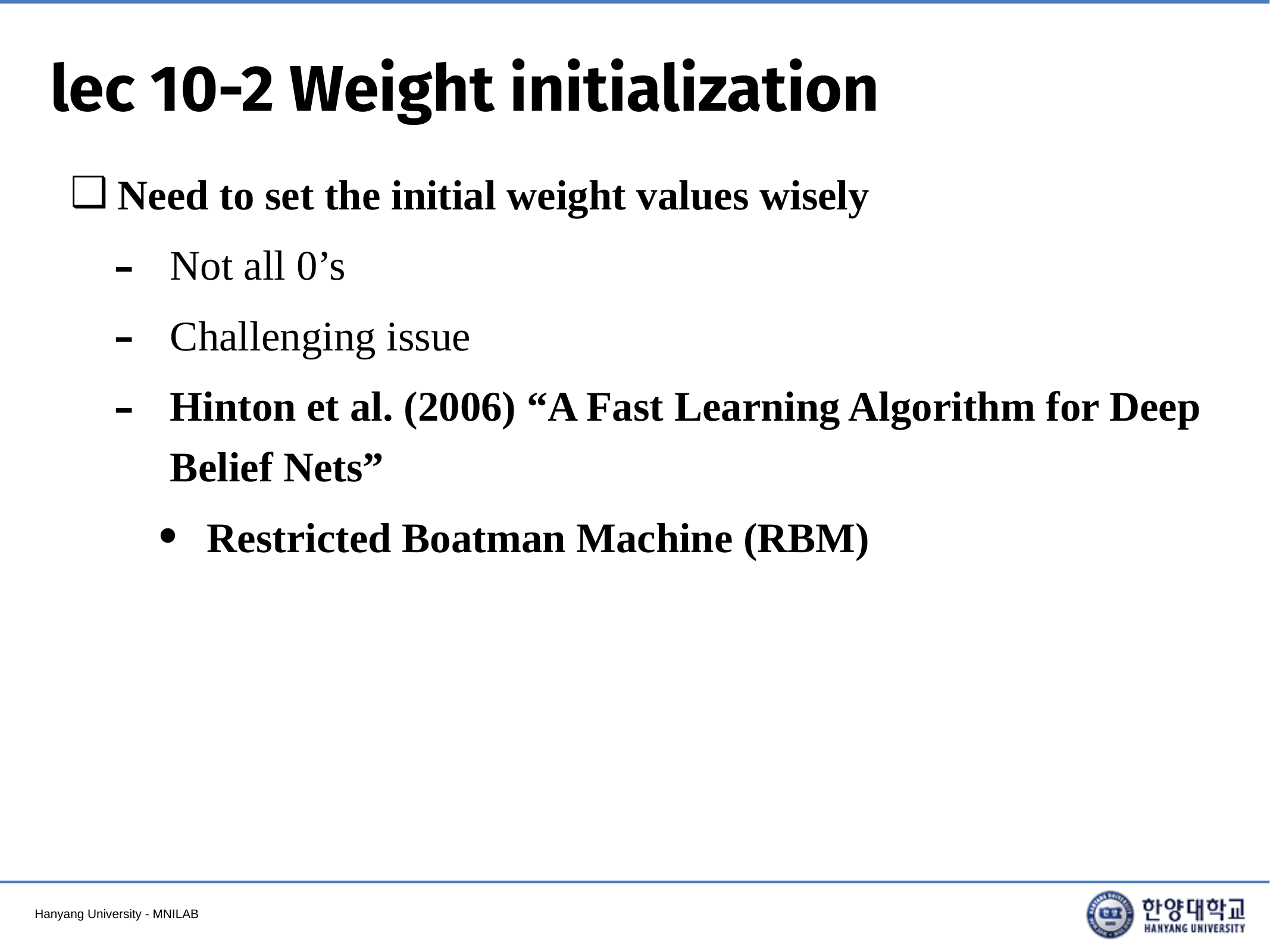

# lec 10-2 Weight initialization
Need to set the initial weight values wisely
Not all 0’s
Challenging issue
Hinton et al. (2006) “A Fast Learning Algorithm for Deep Belief Nets”
Restricted Boatman Machine (RBM)